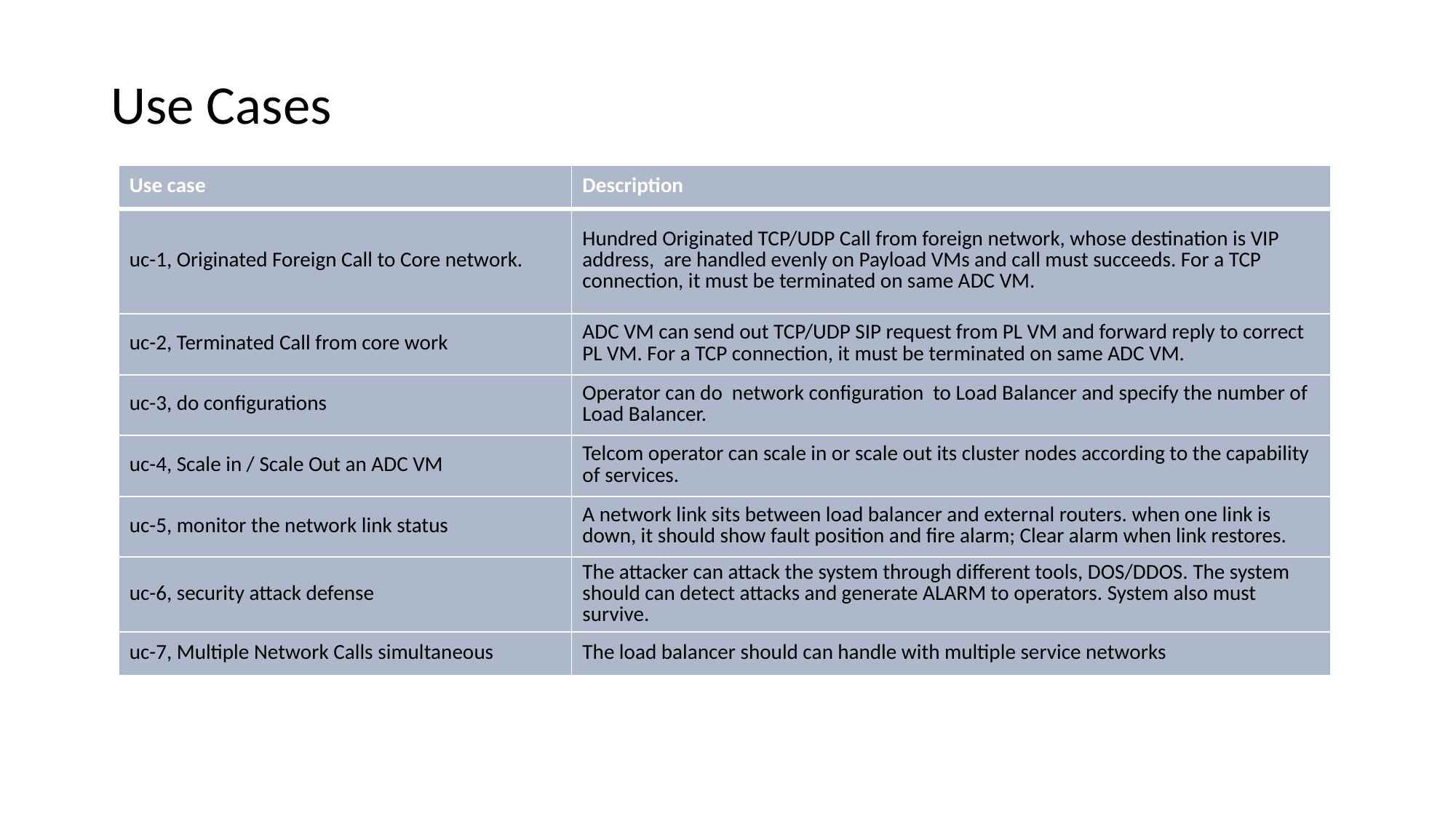

# Use Cases
| Use case | Description |
| --- | --- |
| uc-1, Originated Foreign Call to Core network. | Hundred Originated TCP/UDP Call from foreign network, whose destination is VIP address, are handled evenly on Payload VMs and call must succeeds. For a TCP connection, it must be terminated on same ADC VM. |
| uc-2, Terminated Call from core work | ADC VM can send out TCP/UDP SIP request from PL VM and forward reply to correct PL VM. For a TCP connection, it must be terminated on same ADC VM. |
| uc-3, do configurations | Operator can do network configuration to Load Balancer and specify the number of Load Balancer. |
| uc-4, Scale in / Scale Out an ADC VM | Telcom operator can scale in or scale out its cluster nodes according to the capability of services. |
| uc-5, monitor the network link status | A network link sits between load balancer and external routers. when one link is down, it should show fault position and fire alarm; Clear alarm when link restores. |
| uc-6, security attack defense | The attacker can attack the system through different tools, DOS/DDOS. The system should can detect attacks and generate ALARM to operators. System also must survive. |
| uc-7, Multiple Network Calls simultaneous | The load balancer should can handle with multiple service networks |